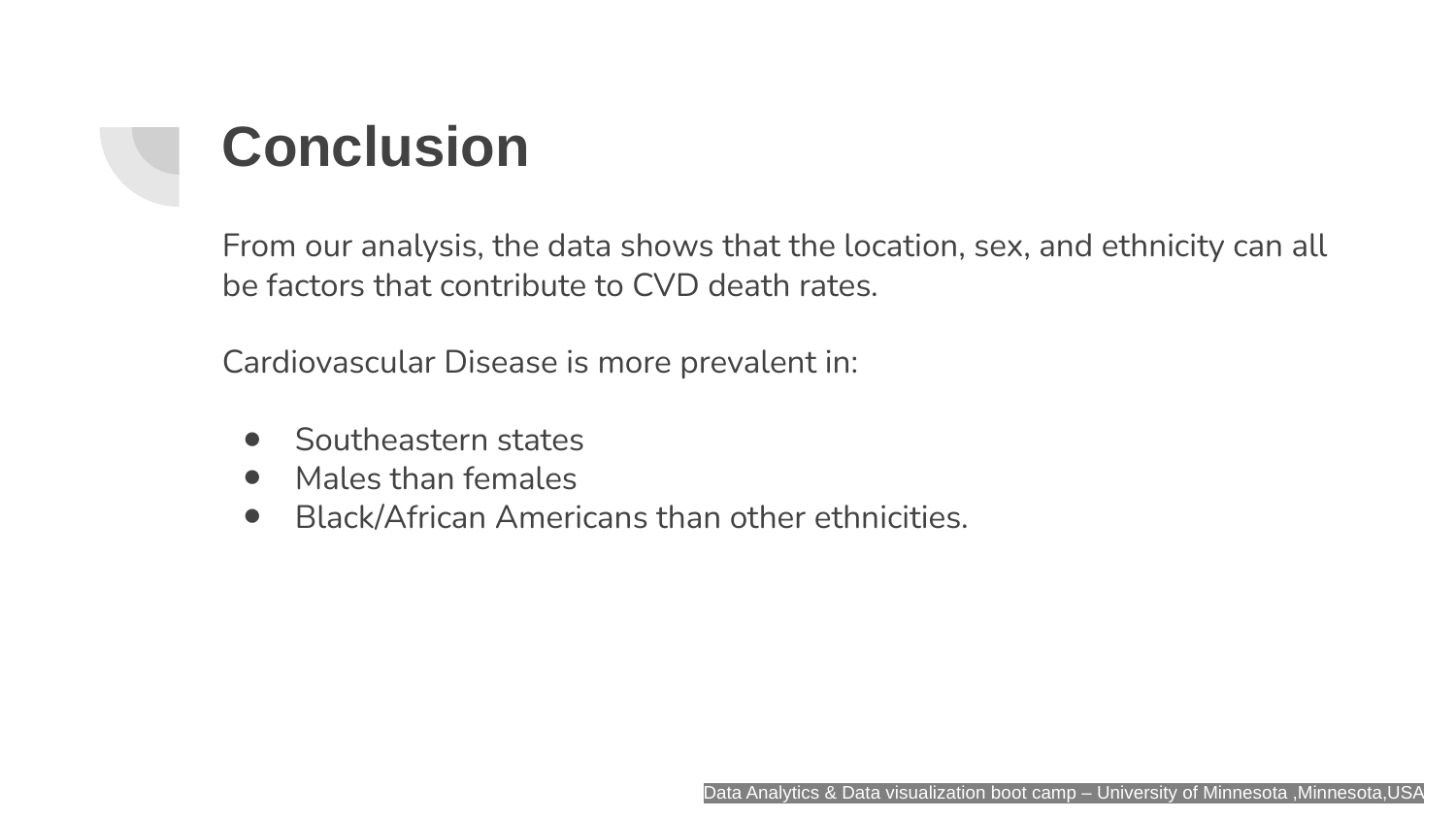

# Conclusion
From our analysis, the data shows that the location, sex, and ethnicity can all be factors that contribute to CVD death rates.

Cardiovascular Disease is more prevalent in:

Southeastern states
Males than females
Black/African Americans than other ethnicities.

Data Analytics & Data visualization boot camp – University of Minnesota ,Minnesota,USA